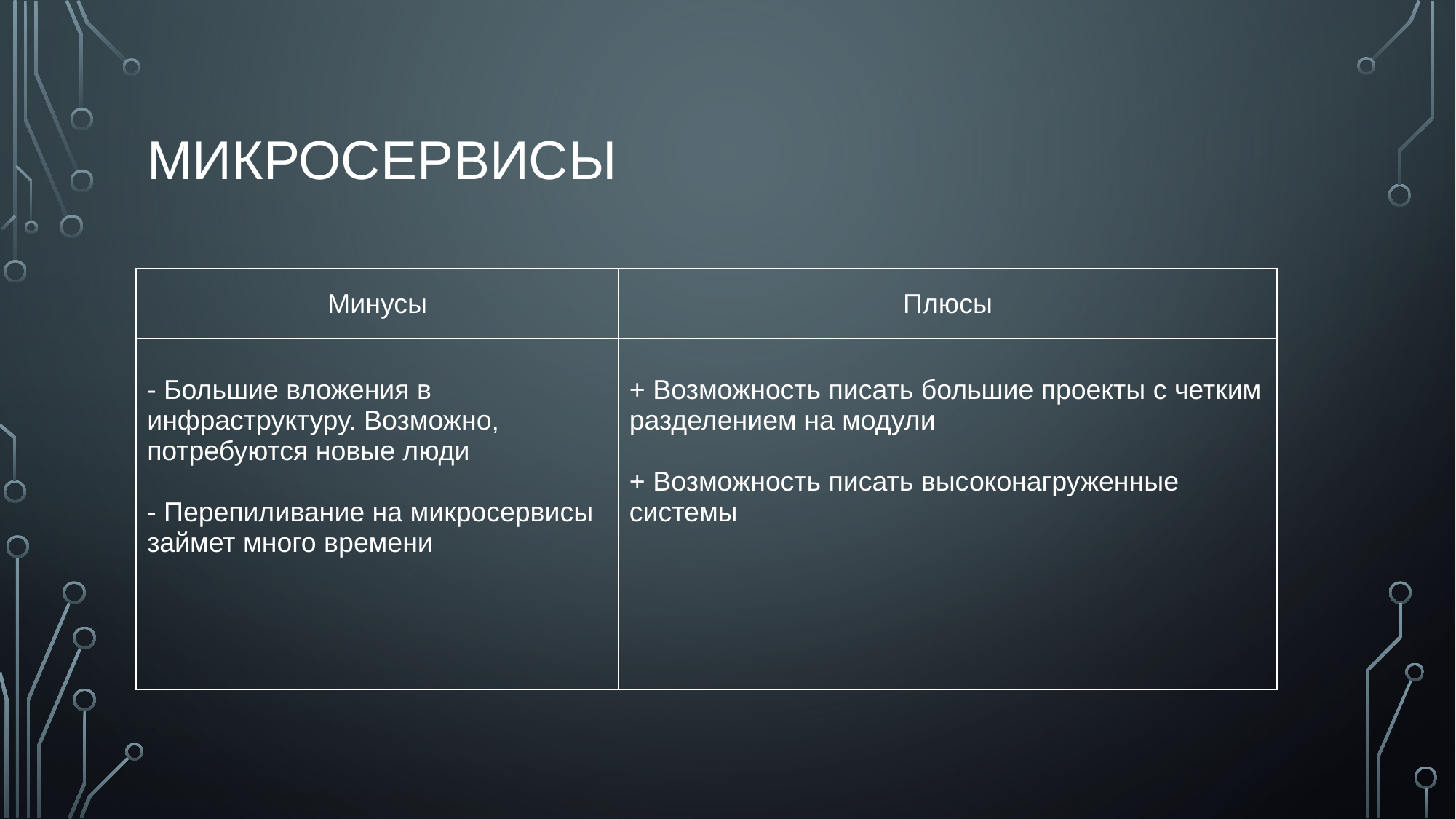

# МИКРОСЕРВИСЫ
| Минусы | Плюсы |
| --- | --- |
| - Большие вложения в инфраструктуру. Возможно, потребуются новые люди - Перепиливание на микросервисы займет много времени | + Возможность писать большие проекты с четким разделением на модули + Возможность писать высоконагруженные системы |